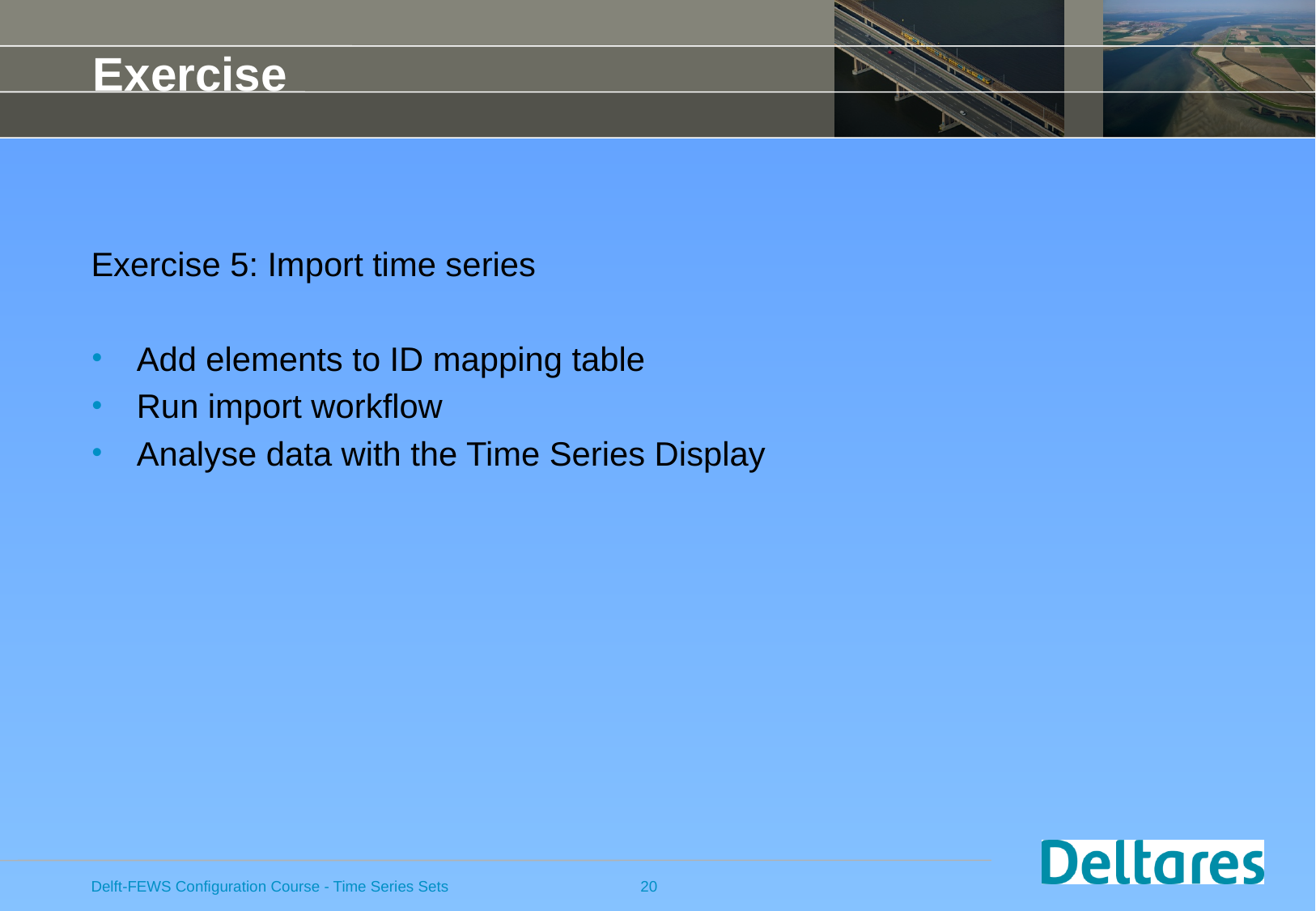

# Exercise
Exercise 5: Import time series

Add elements to ID mapping table
Run import workflow
Analyse data with the Time Series Display
Delft-FEWS Configuration Course - Time Series Sets
20